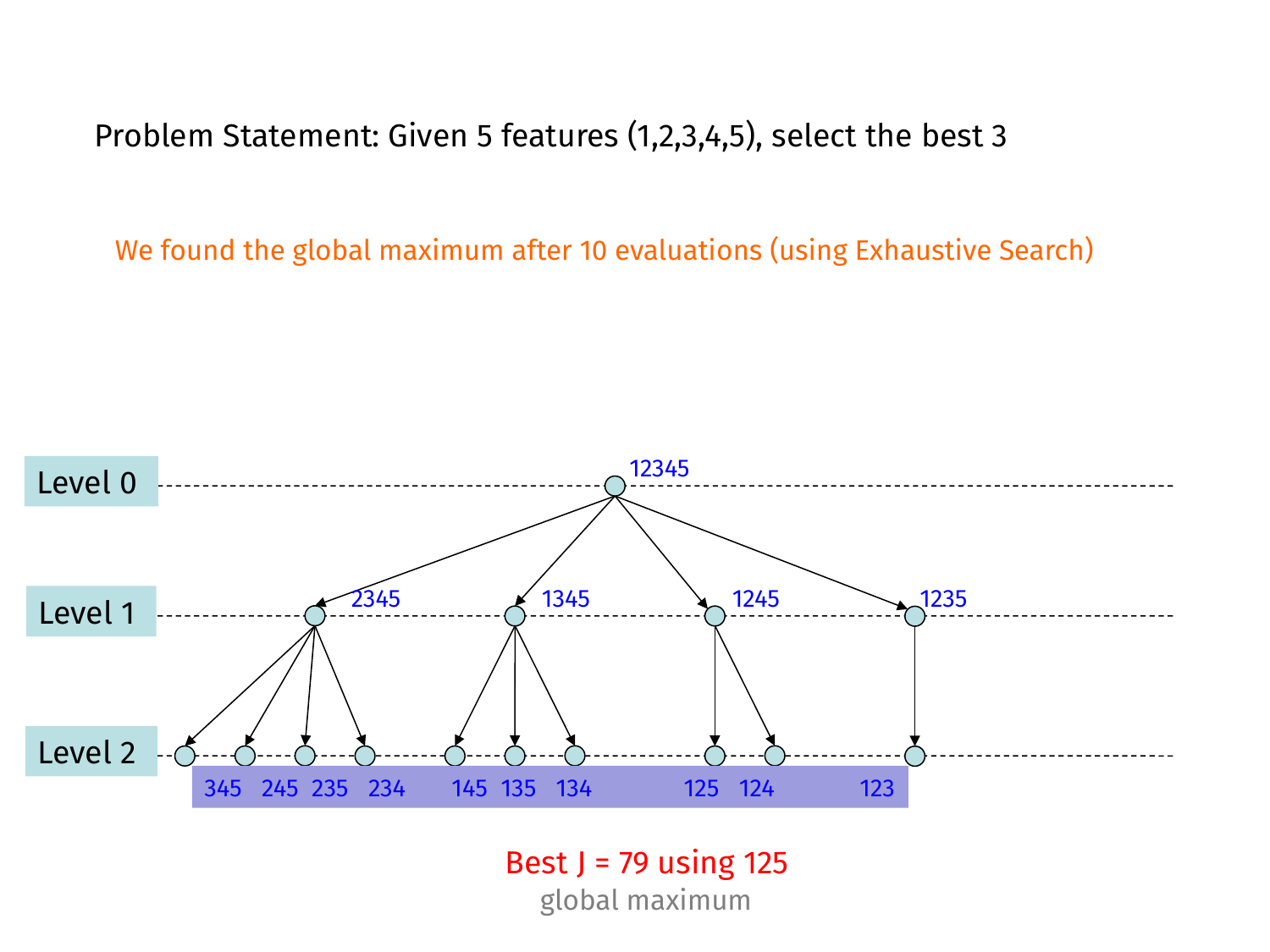

Problem Statement: Given 5 features (1,2,3,4,5), select the best 3
We found the global maximum after 10 evaluations (using Exhaustive Search)
12345
Level 0

2345
1345
1245
1235
Level 1

Level 2

345   245  235   234       145  135   134              125   124             123
Best J = 79 using 125
global maximum